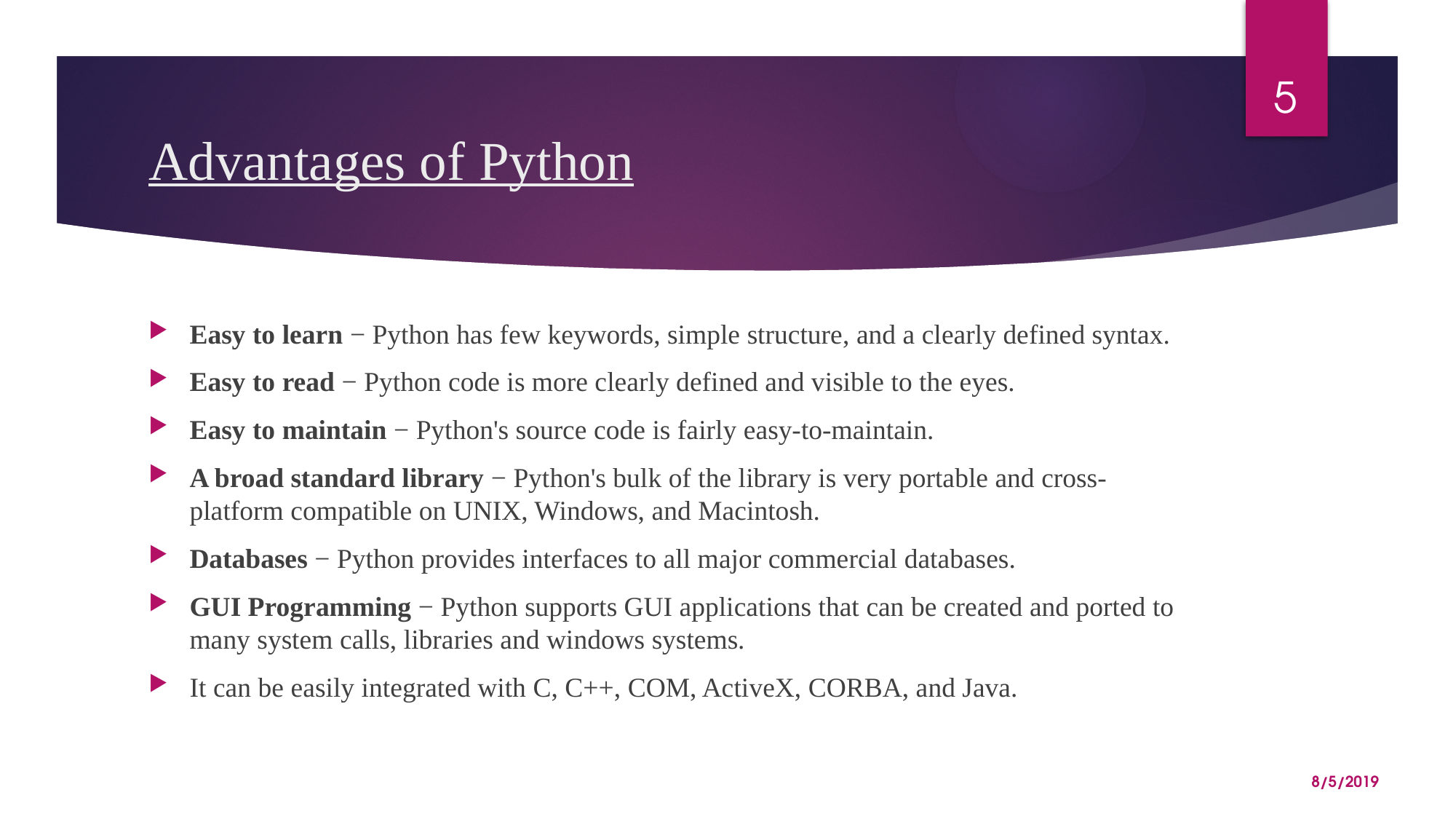

5
# Advantages of Python
Easy to learn − Python has few keywords, simple structure, and a clearly defined syntax.
Easy to read − Python code is more clearly defined and visible to the eyes.
Easy to maintain − Python's source code is fairly easy-to-maintain.
A broad standard library − Python's bulk of the library is very portable and cross-platform compatible on UNIX, Windows, and Macintosh.
Databases − Python provides interfaces to all major commercial databases.
GUI Programming − Python supports GUI applications that can be created and ported to many system calls, libraries and windows systems.
It can be easily integrated with C, C++, COM, ActiveX, CORBA, and Java.
8/5/2019